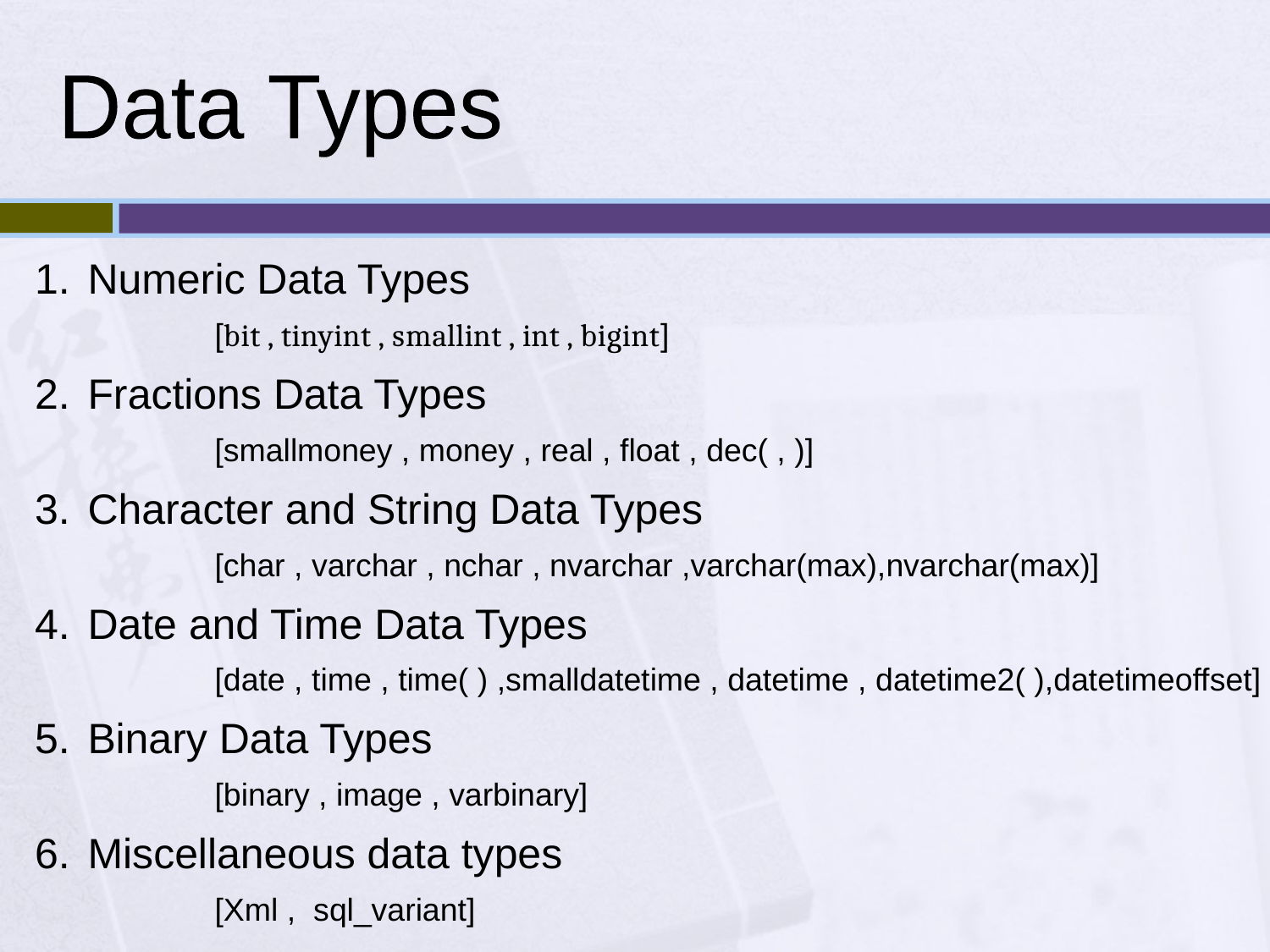

Data Types
Numeric Data Types
[bit , tinyint , smallint , int , bigint]
Fractions Data Types
[smallmoney , money , real , float , dec( , )]
Character and String Data Types
[char , varchar , nchar , nvarchar ,varchar(max),nvarchar(max)]
Date and Time Data Types
[date , time , time( ) ,smalldatetime , datetime , datetime2( ),datetimeoffset]
Binary Data Types
[binary , image , varbinary]
Miscellaneous data types
[Xml ,  sql_variant]